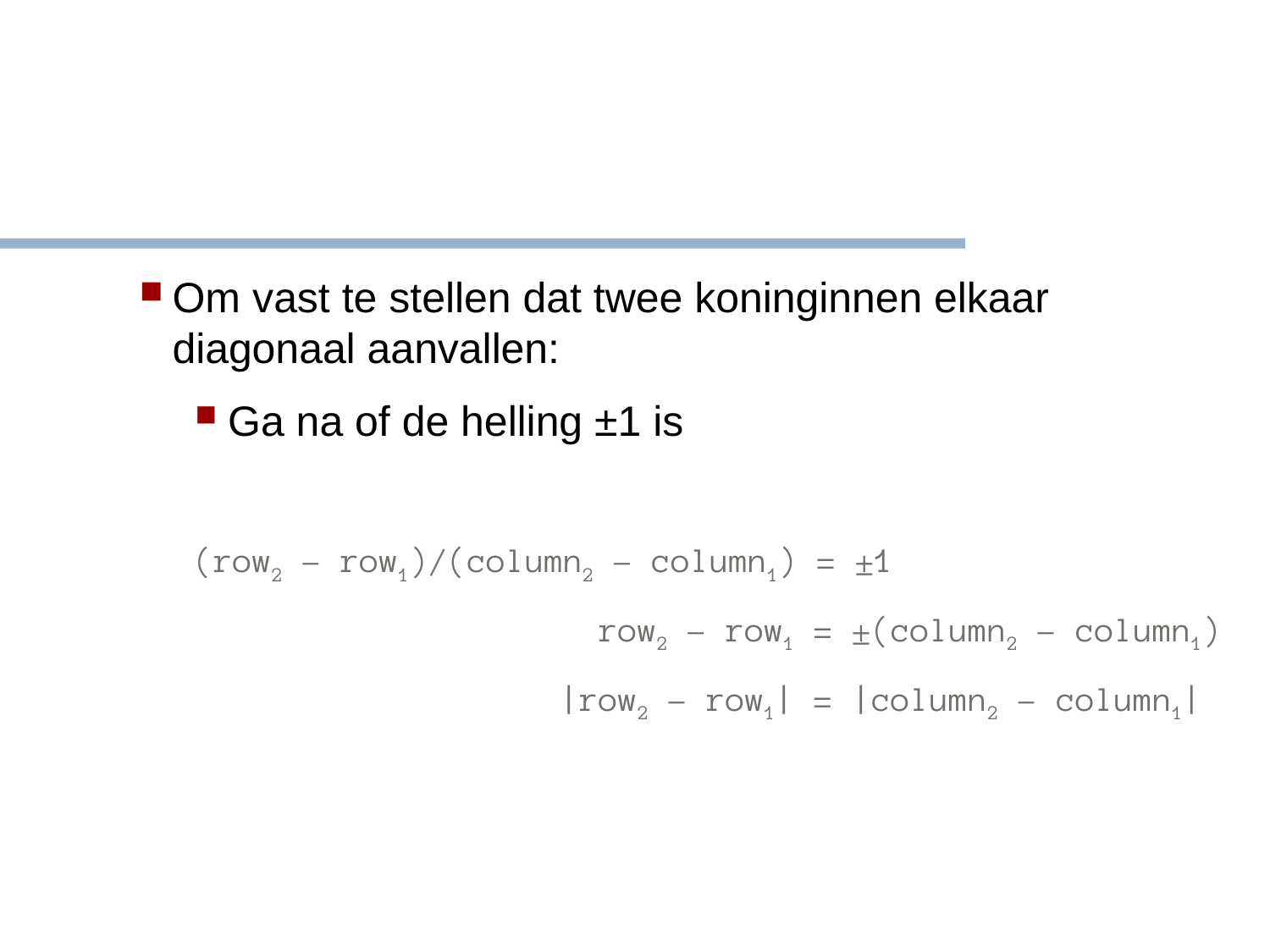

Om vast te stellen dat twee koninginnen elkaar diagonaal aanvallen:
Ga na of de helling ±1 is

(row2 – row1)/(column2 – column1) = ±1
                     row2 – row1 = ±(column2 – column1)
                   |row2 – row1| = |column2 – column1|